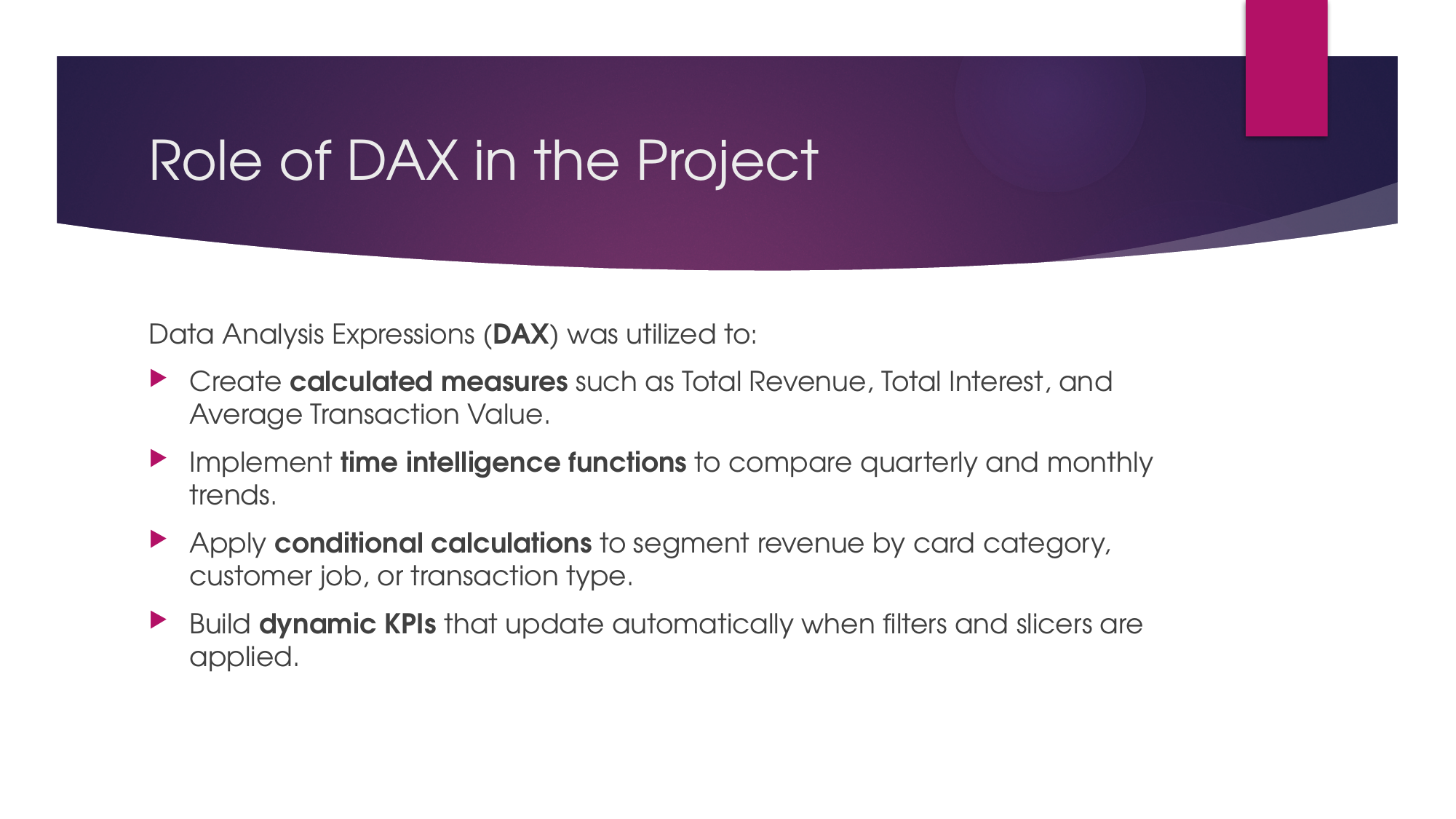

# Role of DAX in the Project
Data Analysis Expressions (DAX) was utilized to:
Create calculated measures such as Total Revenue, Total Interest, and Average Transaction Value.
Implement time intelligence functions to compare quarterly and monthly trends.
Apply conditional calculations to segment revenue by card category, customer job, or transaction type.
Build dynamic KPIs that update automatically when filters and slicers are applied.